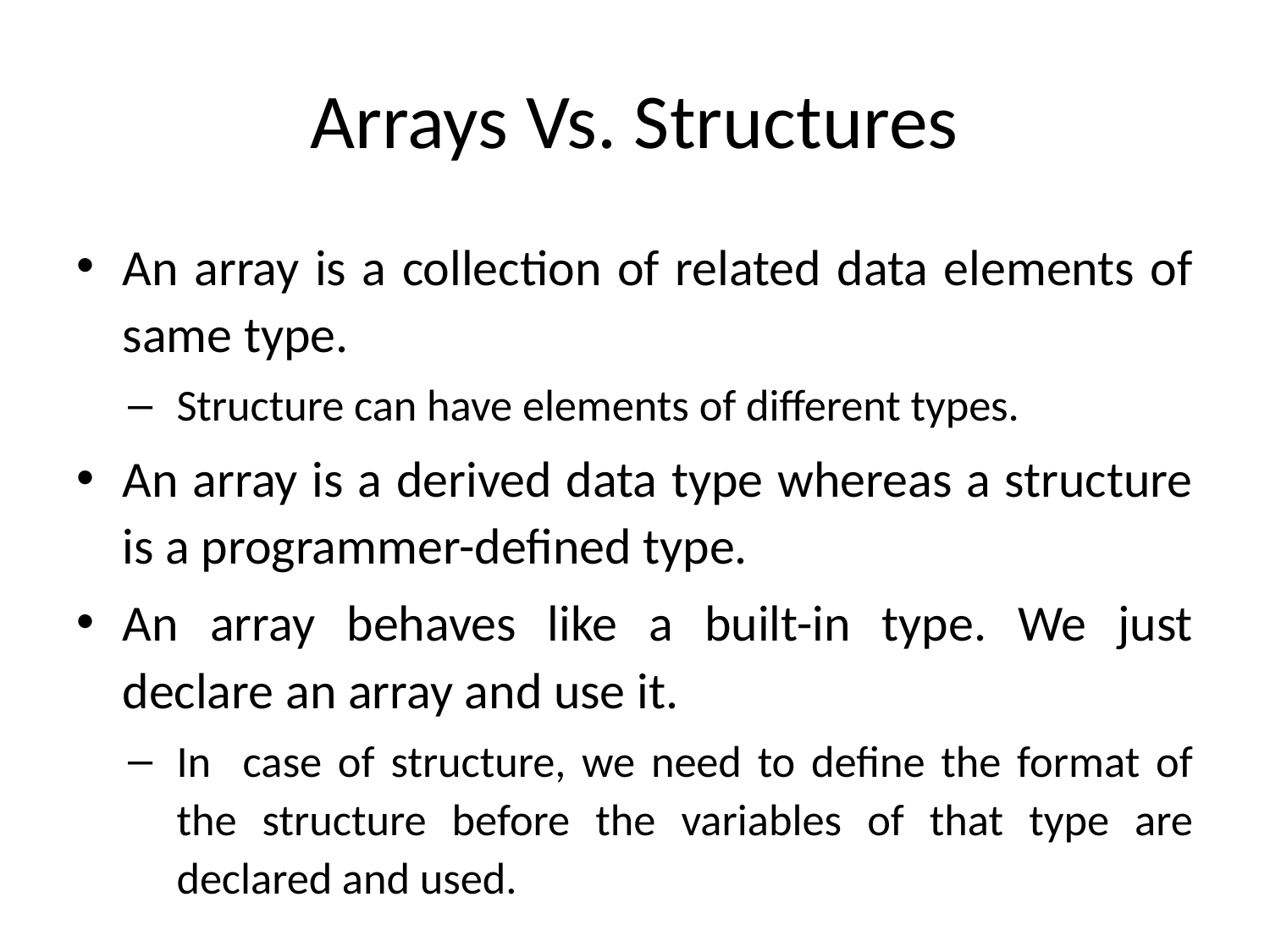

# Arrays Vs. Structures
An array is a collection of related data elements of same type.
Structure can have elements of different types.
An array is a derived data type whereas a structure is a programmer-defined type.
An array behaves like a built-in type. We just declare an array and use it.
In  case of structure, we need to define the format of the structure before the variables of that type are declared and used.